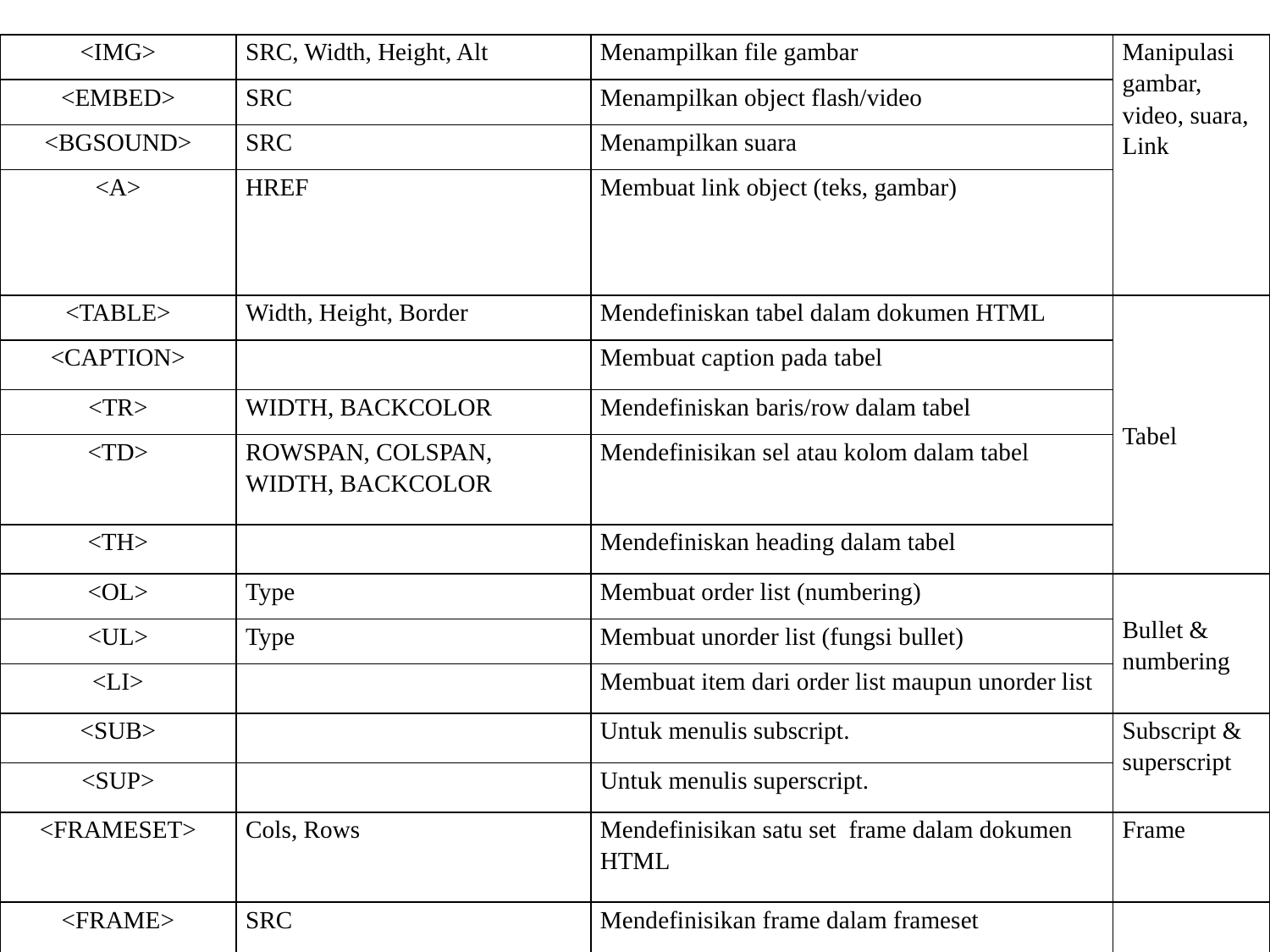

| <IMG> | SRC, Width, Height, Alt | Menampilkan file gambar | Manipulasi gambar, video, suara, Link |
| --- | --- | --- | --- |
| <EMBED> | SRC | Menampilkan object flash/video |  |
| <BGSOUND> | SRC | Menampilkan suara |  |
| <A> | HREF | Membuat link object (teks, gambar) |  |
| <TABLE> | Width, Height, Border | Mendefiniskan tabel dalam dokumen HTML | Tabel |
| <CAPTION> |  | Membuat caption pada tabel |  |
| <TR> | WIDTH, BACKCOLOR | Mendefiniskan baris/row dalam tabel |  |
| <TD> | ROWSPAN, COLSPAN, WIDTH, BACKCOLOR | Mendefinisikan sel atau kolom dalam tabel |  |
| <TH> |  | Mendefiniskan heading dalam tabel |  |
| <OL> | Type | Membuat order list (numbering) | Bullet & numbering |
| <UL> | Type | Membuat unorder list (fungsi bullet) |  |
| <LI> |  | Membuat item dari order list maupun unorder list |  |
| <SUB> |  | Untuk menulis subscript. | Subscript & superscript |
| <SUP> |  | Untuk menulis superscript. |  |
| <FRAMESET> | Cols, Rows | Mendefinisikan satu set  frame dalam dokumen HTML | Frame |
| <FRAME> | SRC | Mendefinisikan frame dalam frameset |  |
#